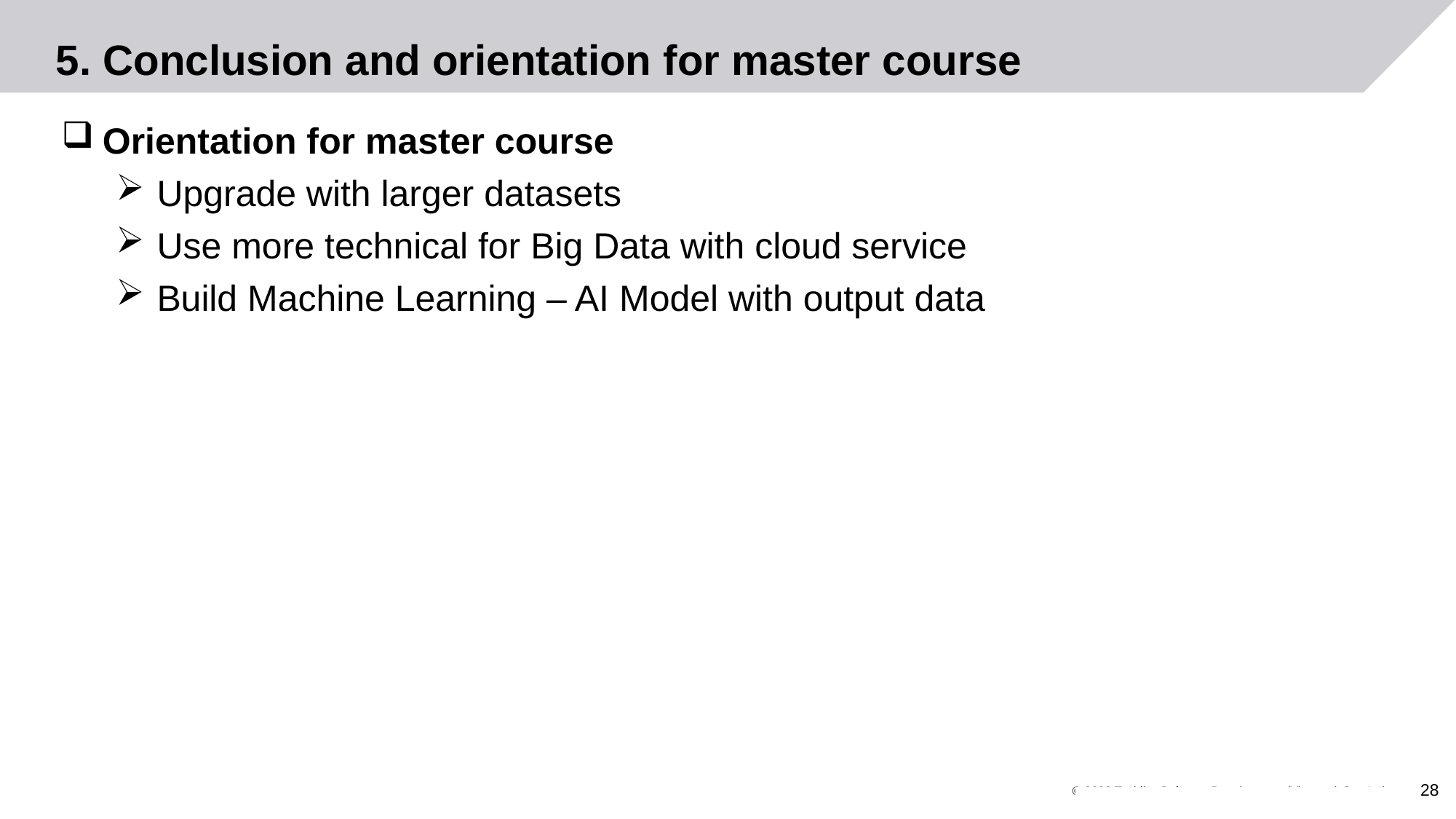

# 5. Conclusion and orientation for master course
Orientation for master course
Upgrade with larger datasets
Use more technical for Big Data with cloud service
Build Machine Learning – AI Model with output data